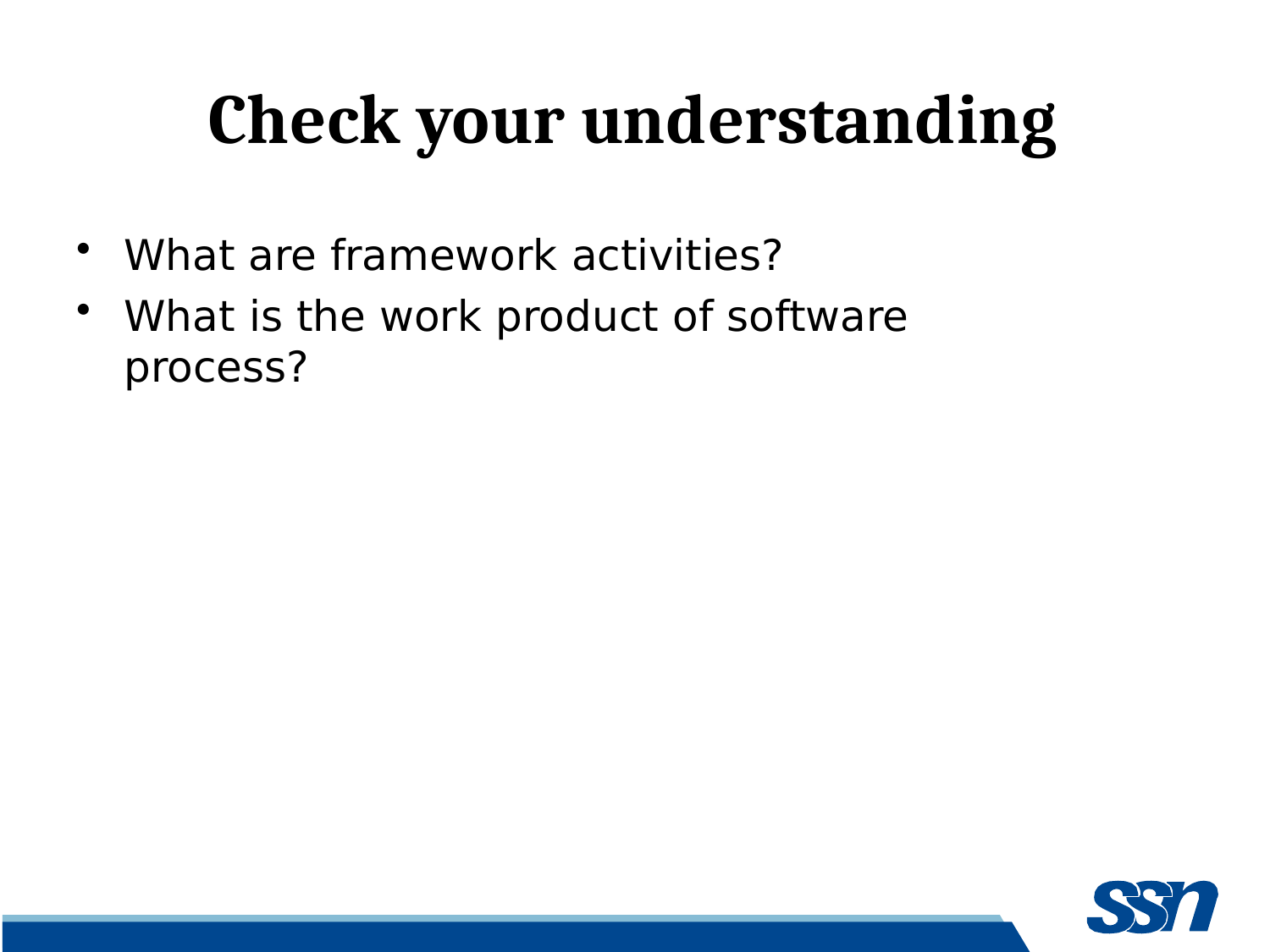

# Check your understanding
What are framework activities?
What is the work product of software	process?